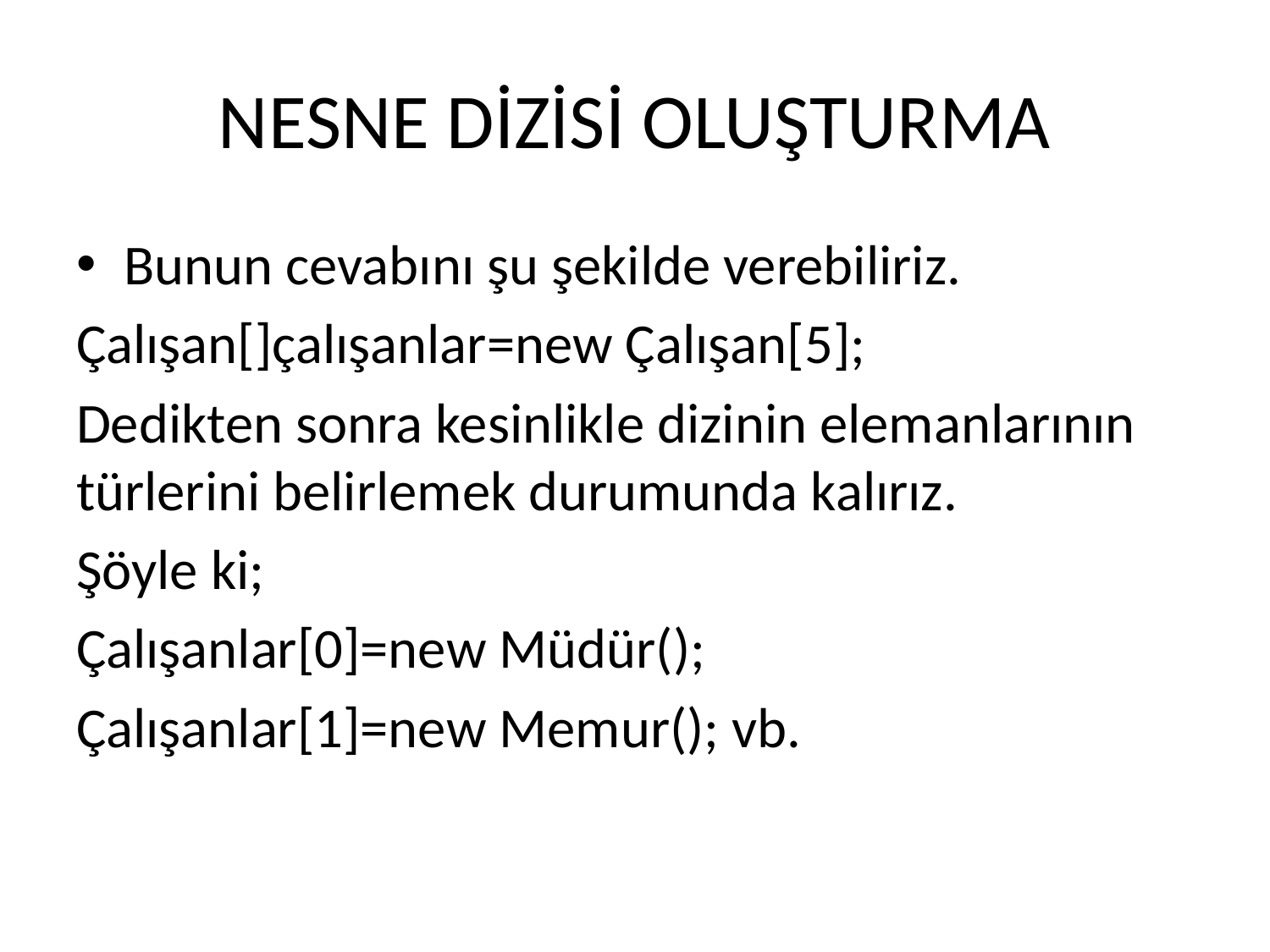

# NESNE DİZİSİ OLUŞTURMA
Bunun cevabını şu şekilde verebiliriz.
Çalışan[]çalışanlar=new Çalışan[5];
Dedikten sonra kesinlikle dizinin elemanlarının türlerini belirlemek durumunda kalırız.
Şöyle ki;
Çalışanlar[0]=new Müdür();
Çalışanlar[1]=new Memur(); vb.